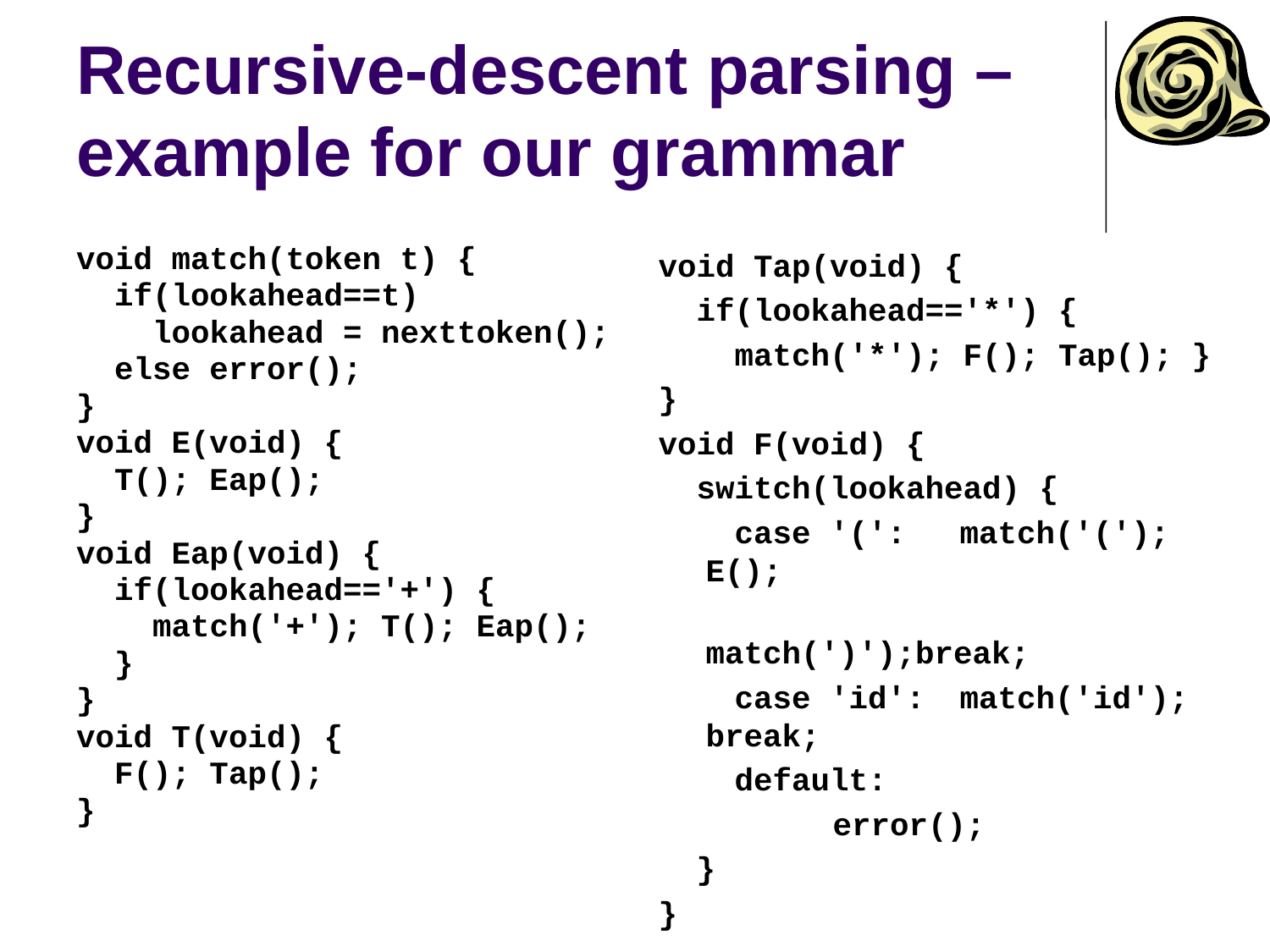

# Recursive-descent parsing – example for our grammar
void match(token t) {
  if(lookahead==t)
    lookahead = nexttoken();
  else error();
}
void E(void) {
  T(); Eap();
}
void Eap(void) {
  if(lookahead=='+') {
    match('+'); T(); Eap();
  }
}
void T(void) {
  F(); Tap();
}
void Tap(void) {
  if(lookahead=='*') {
    match('*'); F(); Tap(); }
}
void F(void) {
  switch(lookahead) {
    case '(':	match('('); E();
			match(')');break;
    case 'id':	match('id'); break;
    default:
		error();
  }
}